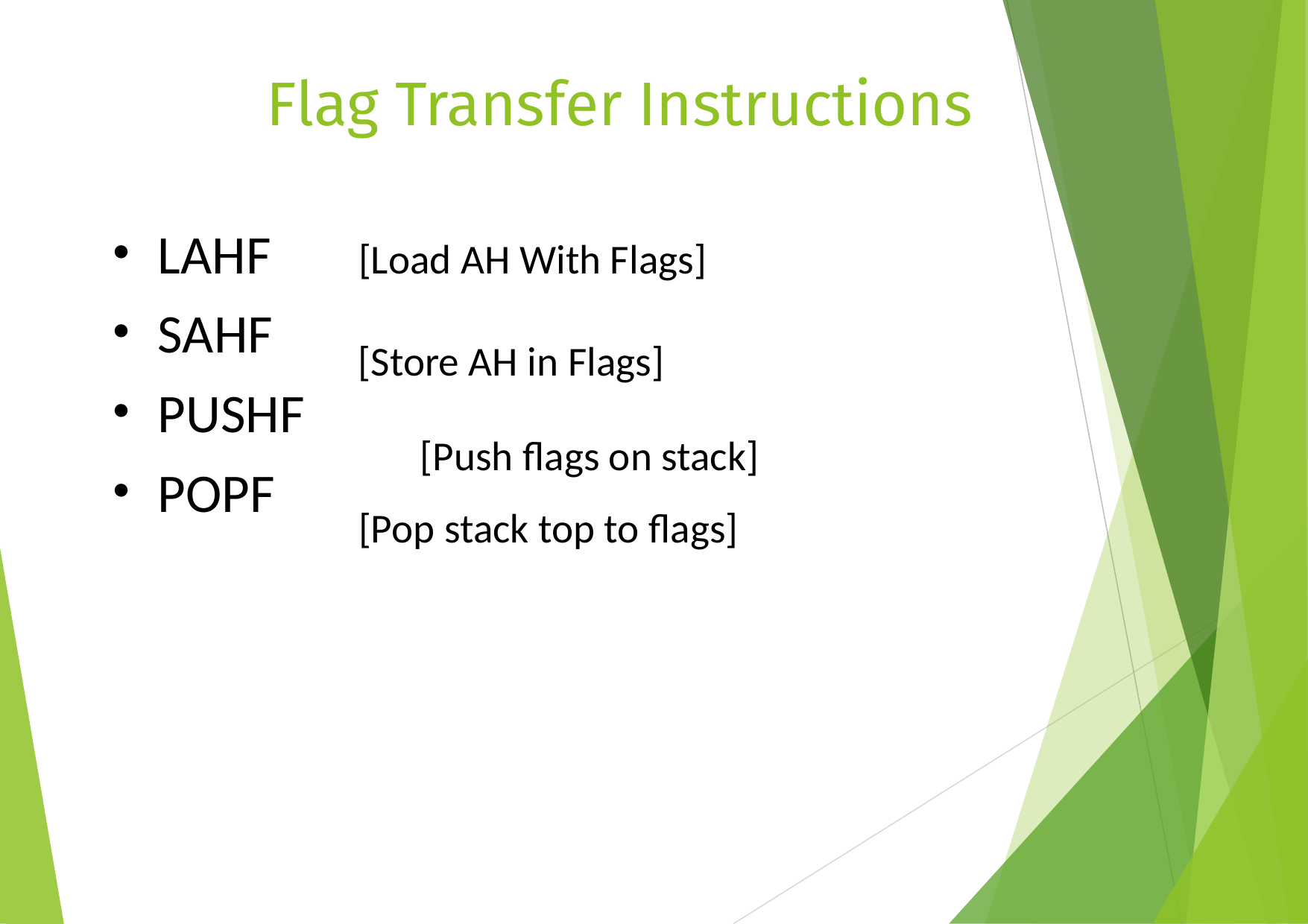

# Flag Transfer Instructions
LAHF
SAHF
PUSHF
POPF
[Load AH With Flags]
[Store AH in Flags]  [Push flags on stack]
[Pop stack top to flags]